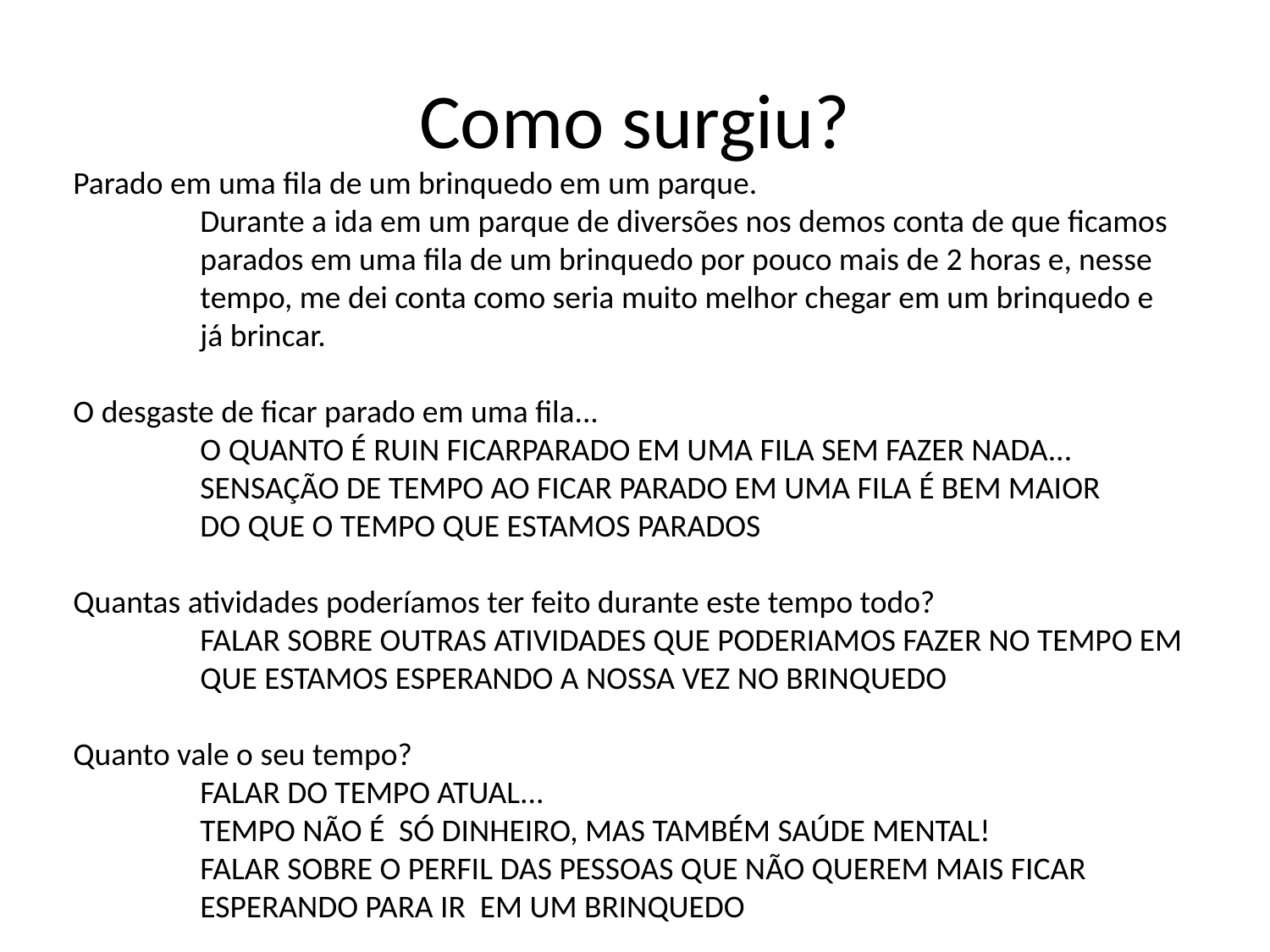

# Como surgiu?
Parado em uma fila de um brinquedo em um parque.
	Durante a ida em um parque de diversões nos demos conta de que ficamos
	parados em uma fila de um brinquedo por pouco mais de 2 horas e, nesse
	tempo, me dei conta como seria muito melhor chegar em um brinquedo e
	já brincar.

O desgaste de ficar parado em uma fila...
	O QUANTO É RUIN FICARPARADO EM UMA FILA SEM FAZER NADA...
	SENSAÇÃO DE TEMPO AO FICAR PARADO EM UMA FILA É BEM MAIOR
	DO QUE O TEMPO QUE ESTAMOS PARADOS

Quantas atividades poderíamos ter feito durante este tempo todo?
	FALAR SOBRE OUTRAS ATIVIDADES QUE PODERIAMOS FAZER NO TEMPO EM
	QUE ESTAMOS ESPERANDO A NOSSA VEZ NO BRINQUEDO

Quanto vale o seu tempo?
	FALAR DO TEMPO ATUAL...
	TEMPO NÃO É  SÓ DINHEIRO, MAS TAMBÉM SAÚDE MENTAL!
	FALAR SOBRE O PERFIL DAS PESSOAS QUE NÃO QUEREM MAIS FICAR
	ESPERANDO PARA IR  EM UM BRINQUEDO